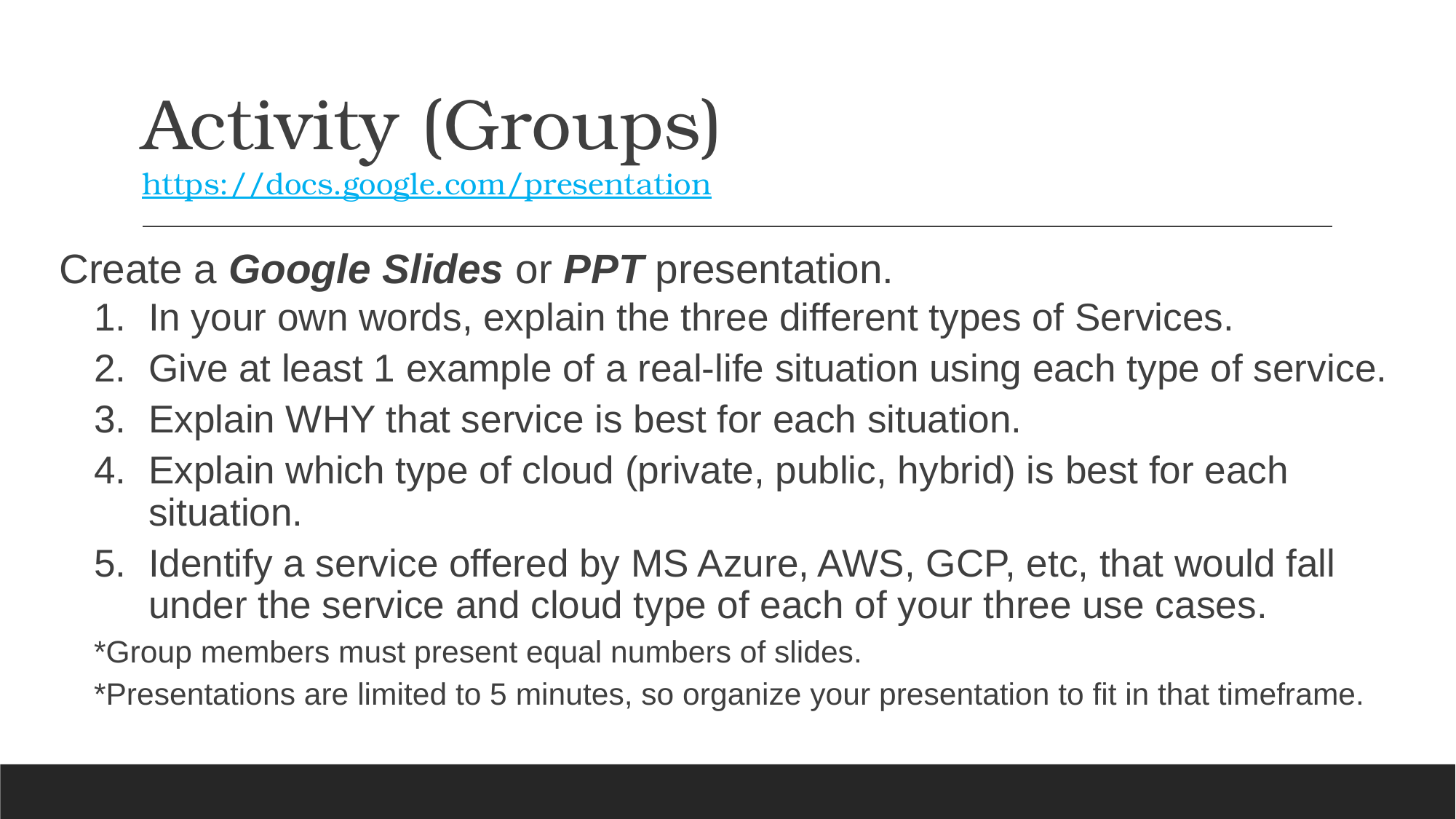

# Activity (Groups) https://docs.google.com/presentation
Create a Google Slides or PPT presentation.
In your own words, explain the three different types of Services.
Give at least 1 example of a real-life situation using each type of service.
Explain WHY that service is best for each situation.
Explain which type of cloud (private, public, hybrid) is best for each situation.
Identify a service offered by MS Azure, AWS, GCP, etc, that would fall under the service and cloud type of each of your three use cases.
*Group members must present equal numbers of slides.
*Presentations are limited to 5 minutes, so organize your presentation to fit in that timeframe.